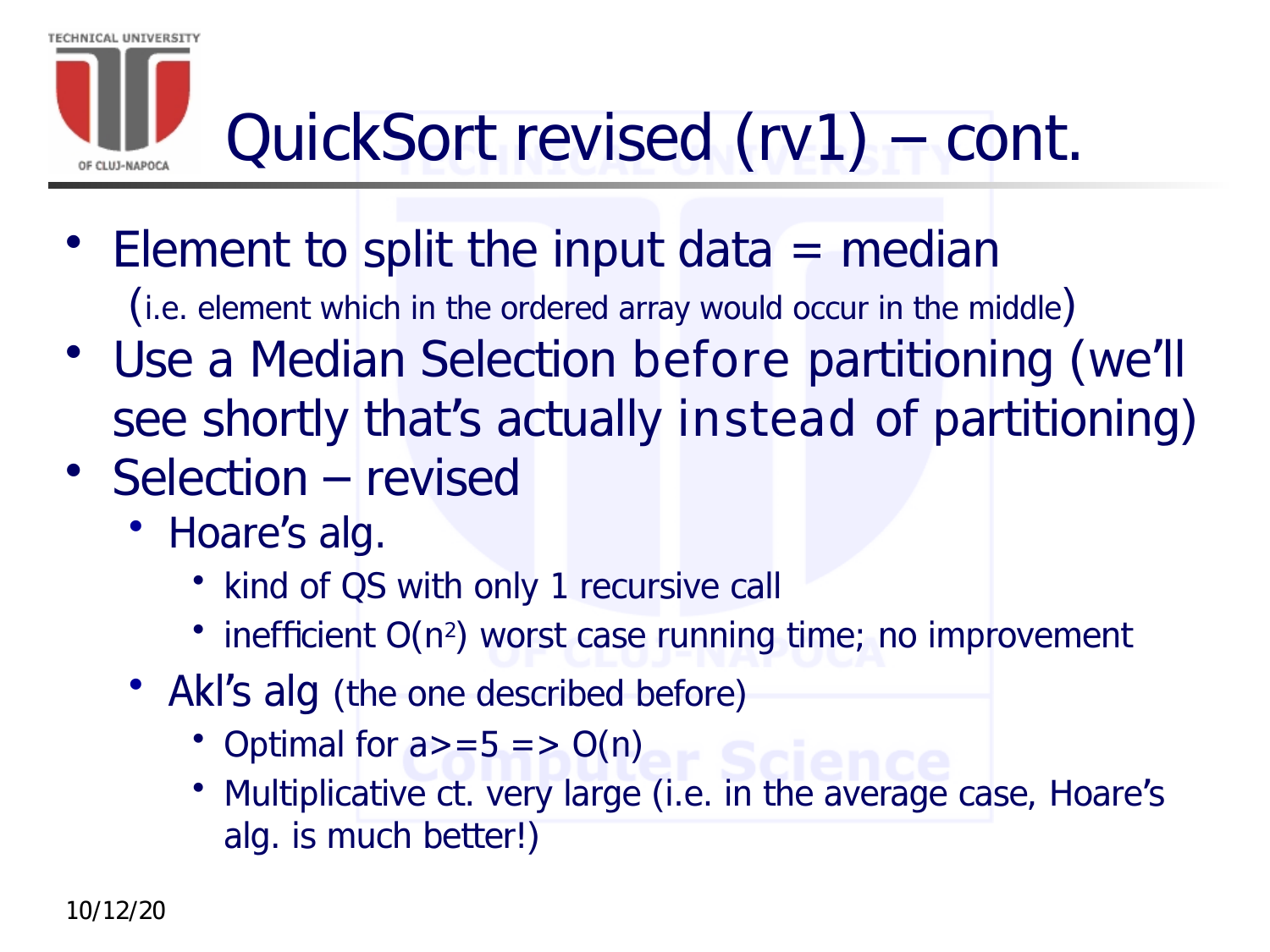

# QuickSort revised (rv1) – cont.
Element to split the input data = median
(i.e. element which in the ordered array would occur in the middle)
Use a Median Selection before partitioning (we’ll see shortly that’s actually instead of partitioning)
Selection – revised
Hoare’s alg.
kind of QS with only 1 recursive call
inefficient O(n2) worst case running time; no improvement
Akl’s alg (the one described before)
Optimal for a>=5 => O(n)
Multiplicative ct. very large (i.e. in the average case, Hoare’s alg. is much better!)
10/12/20